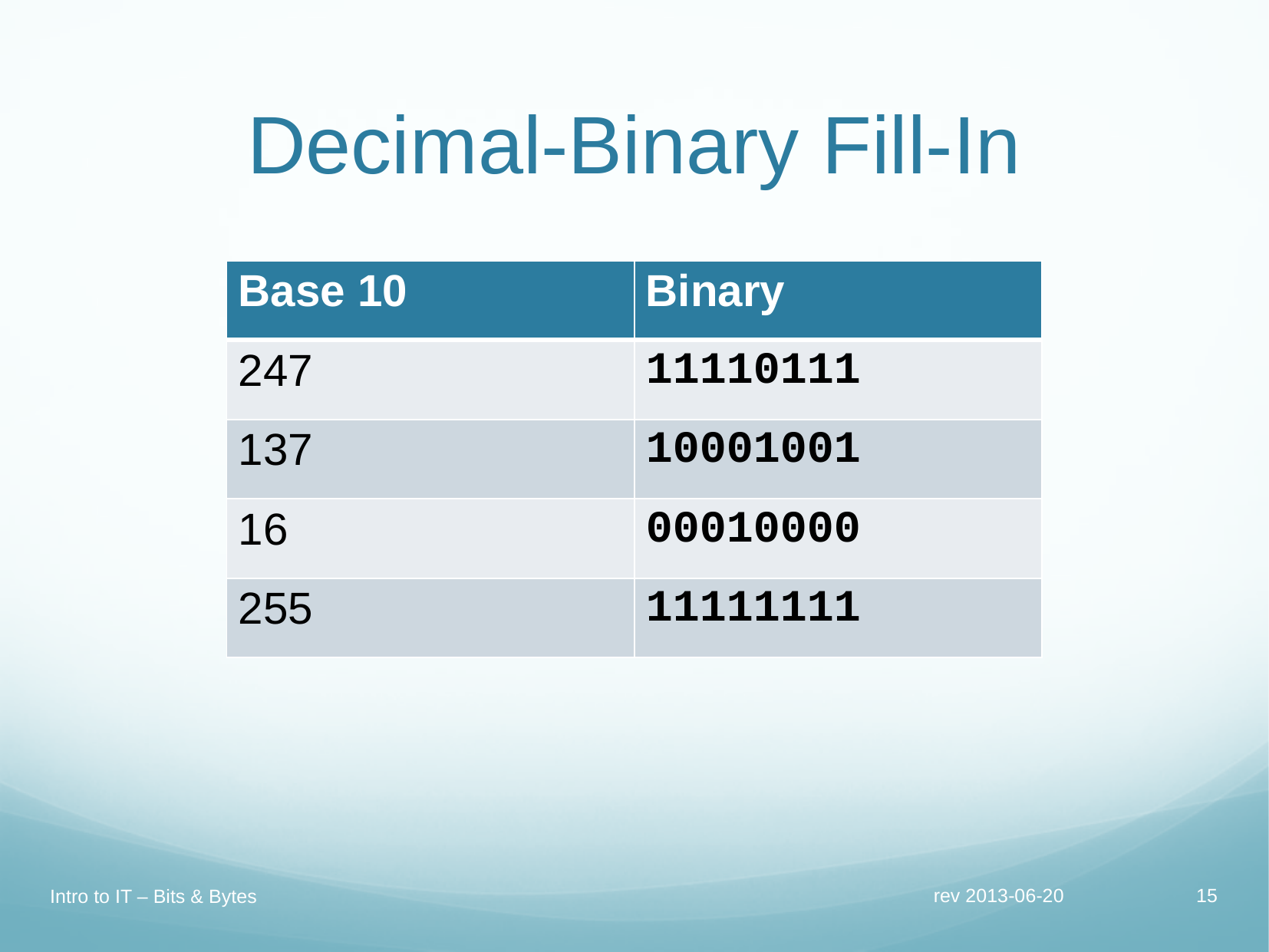

# Decimal-Binary Fill-In
| Base 10 | Binary |
| --- | --- |
| 247 | 11110111 |
| 137 | 10001001 |
| 16 | 00010000 |
| 255 | 11111111 |